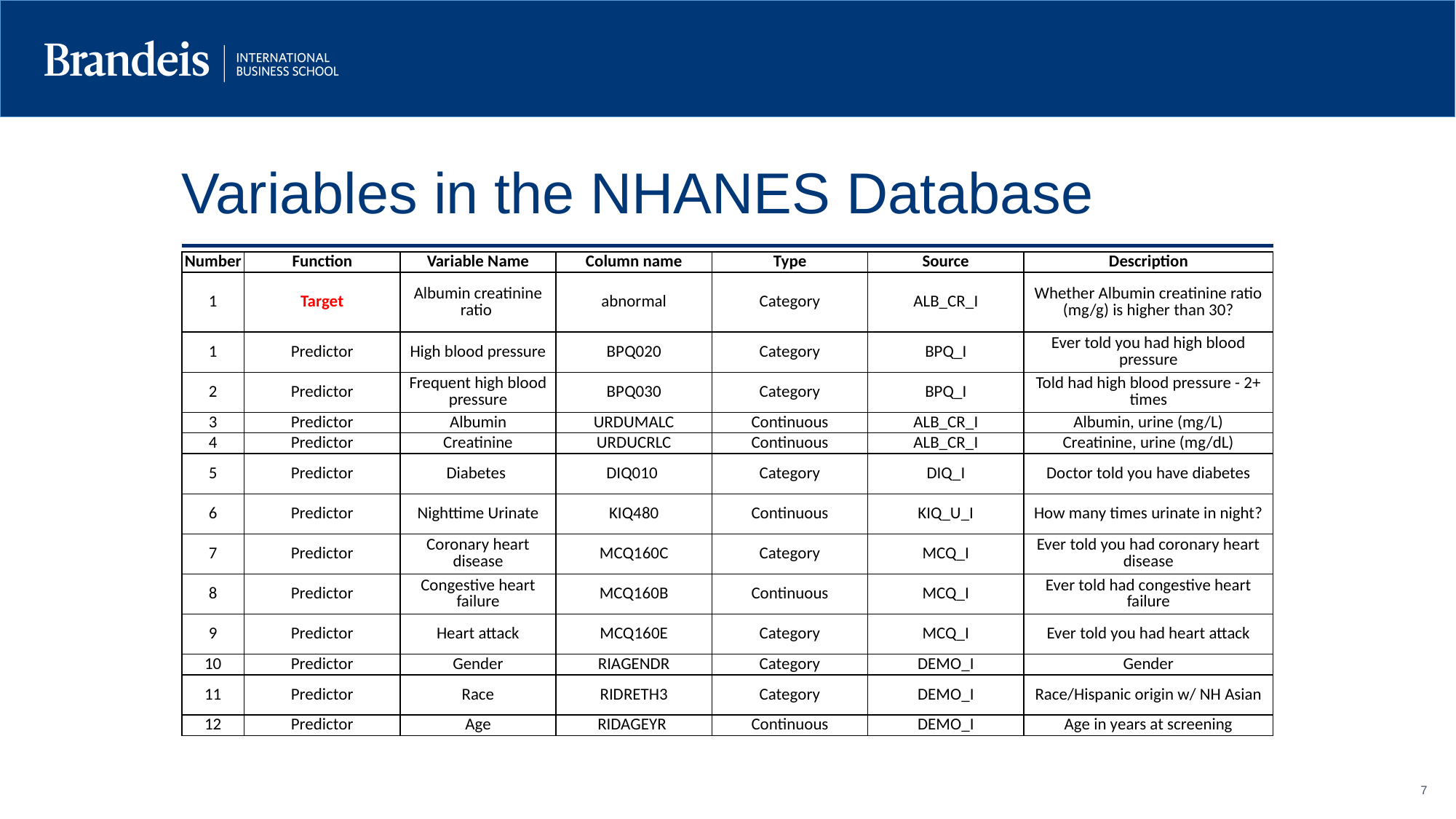

Variables in the NHANES Database

| Number | Function | Variable Name | Column name | Type | Source | Description |
| --- | --- | --- | --- | --- | --- | --- |
| 1 | Target | Albumin creatinine ratio | abnormal | Category | ALB\_CR\_I | Whether Albumin creatinine ratio (mg/g) is higher than 30? |
| 1 | Predictor | High blood pressure | BPQ020 | Category | BPQ\_I | Ever told you had high blood pressure |
| 2 | Predictor | Frequent high blood pressure | BPQ030 | Category | BPQ\_I | Told had high blood pressure - 2+ times |
| 3 | Predictor | Albumin | URDUMALC | Continuous | ALB\_CR\_I | Albumin, urine (mg/L) |
| 4 | Predictor | Creatinine | URDUCRLC | Continuous | ALB\_CR\_I | Creatinine, urine (mg/dL) |
| 5 | Predictor | Diabetes | DIQ010 | Category | DIQ\_I | Doctor told you have diabetes |
| 6 | Predictor | Nighttime Urinate | KIQ480 | Continuous | KIQ\_U\_I | How many times urinate in night? |
| 7 | Predictor | Coronary heart disease | MCQ160C | Category | MCQ\_I | Ever told you had coronary heart disease |
| 8 | Predictor | Congestive heart failure | MCQ160B | Continuous | MCQ\_I | Ever told had congestive heart failure |
| 9 | Predictor | Heart attack | MCQ160E | Category | MCQ\_I | Ever told you had heart attack |
| 10 | Predictor | Gender | RIAGENDR | Category | DEMO\_I | Gender |
| 11 | Predictor | Race | RIDRETH3 | Category | DEMO\_I | Race/Hispanic origin w/ NH Asian |
| 12 | Predictor | Age | RIDAGEYR | Continuous | DEMO\_I | Age in years at screening |